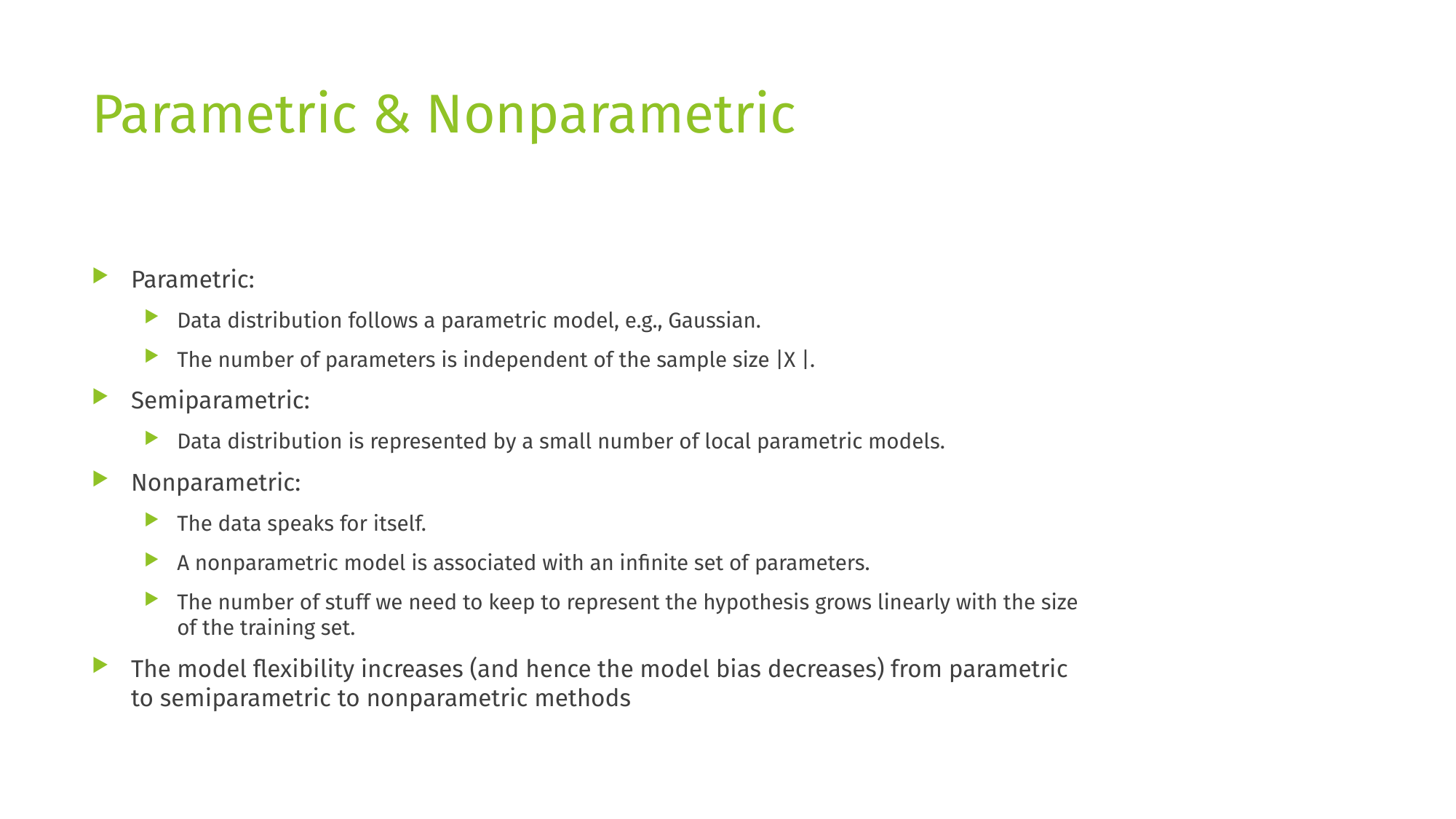

# Parametric & Nonparametric
Parametric:
Data distribution follows a parametric model, e.g., Gaussian.
The number of parameters is independent of the sample size |X |.
Semiparametric:
Data distribution is represented by a small number of local parametric models.
Nonparametric:
The data speaks for itself.
A nonparametric model is associated with an inﬁnite set of parameters.
The number of stuff we need to keep to represent the hypothesis grows linearly with the size of the training set.
The model ﬂexibility increases (and hence the model bias decreases) from parametric to semiparametric to nonparametric methods